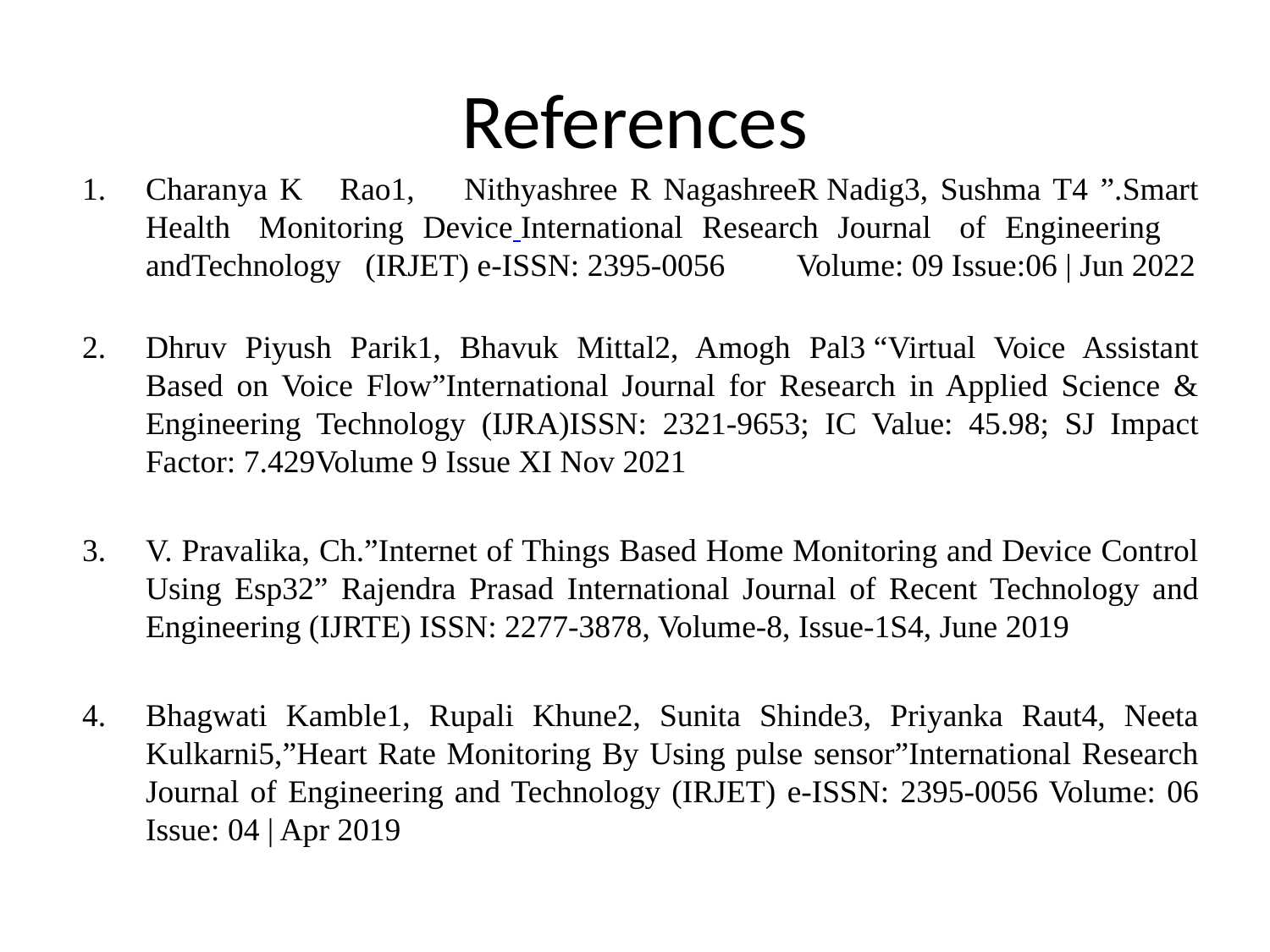

# References
Charanya K   Rao1,    Nithyashree R NagashreeR Nadig3, Sushma T4 ”.Smart Health   Monitoring  Device International  Research  Journal   of  Engineering     andTechnology   (IRJET) e-ISSN: 2395-0056         Volume: 09 Issue:06 | Jun 2022

Dhruv Piyush Parik1, Bhavuk Mittal2, Amogh Pal3 “Virtual Voice Assistant Based on Voice Flow”International Journal for Research in Applied Science & Engineering Technology (IJRA)ISSN: 2321-9653; IC Value: 45.98; SJ Impact Factor: 7.429Volume 9 Issue XI Nov 2021

V. Pravalika, Ch.”Internet of Things Based Home Monitoring and Device Control Using Esp32” Rajendra Prasad International Journal of Recent Technology and Engineering (IJRTE) ISSN: 2277-3878, Volume-8, Issue-1S4, June 2019

Bhagwati Kamble1, Rupali Khune2, Sunita Shinde3, Priyanka Raut4, Neeta Kulkarni5,”Heart Rate Monitoring By Using pulse sensor”International Research Journal of Engineering and Technology (IRJET) e-ISSN: 2395-0056 Volume: 06 Issue: 04 | Apr 2019